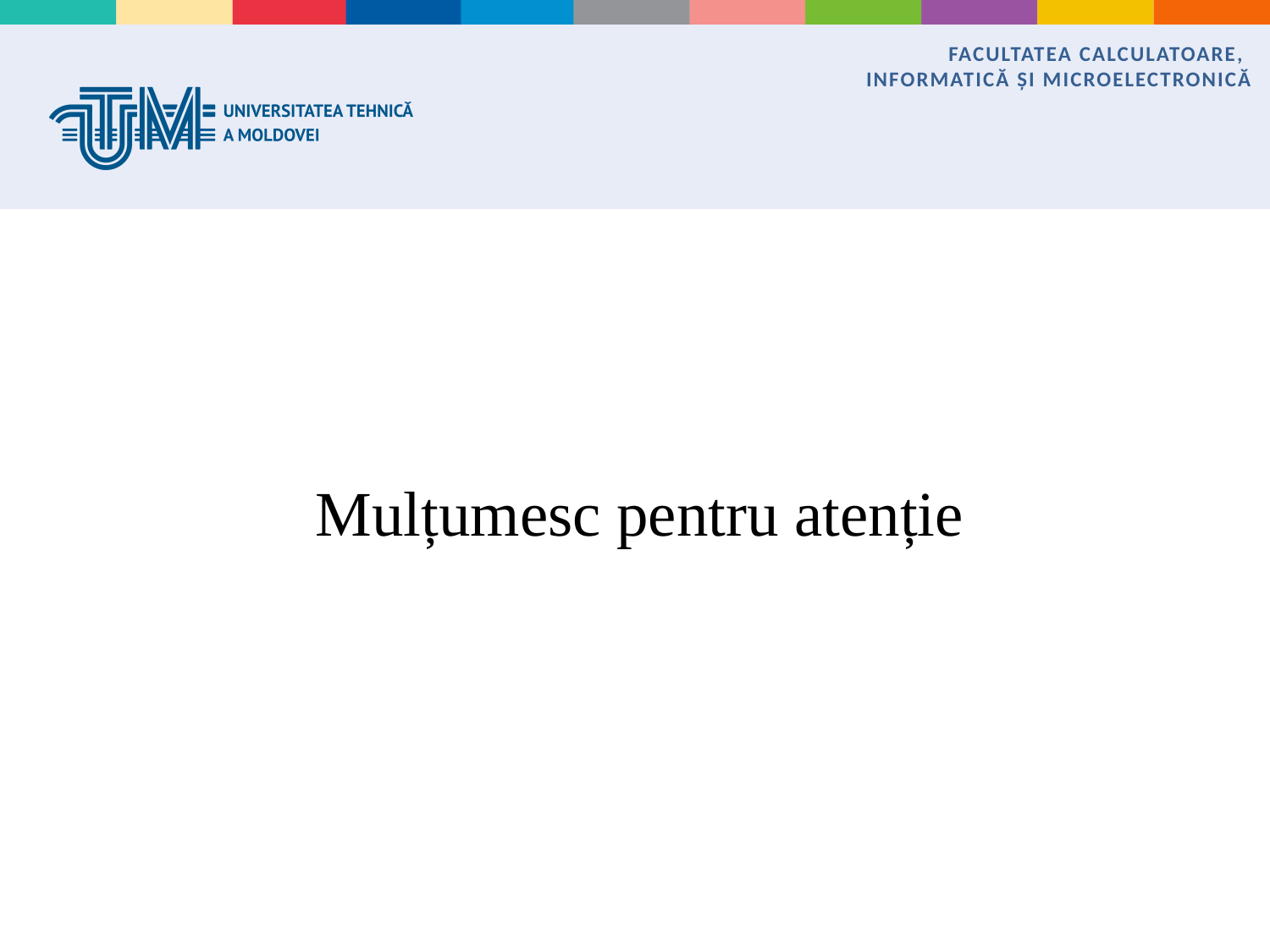

Facultatea calculatoare,
    Informatică și microelectronică
Mulțumesc pentru atenție